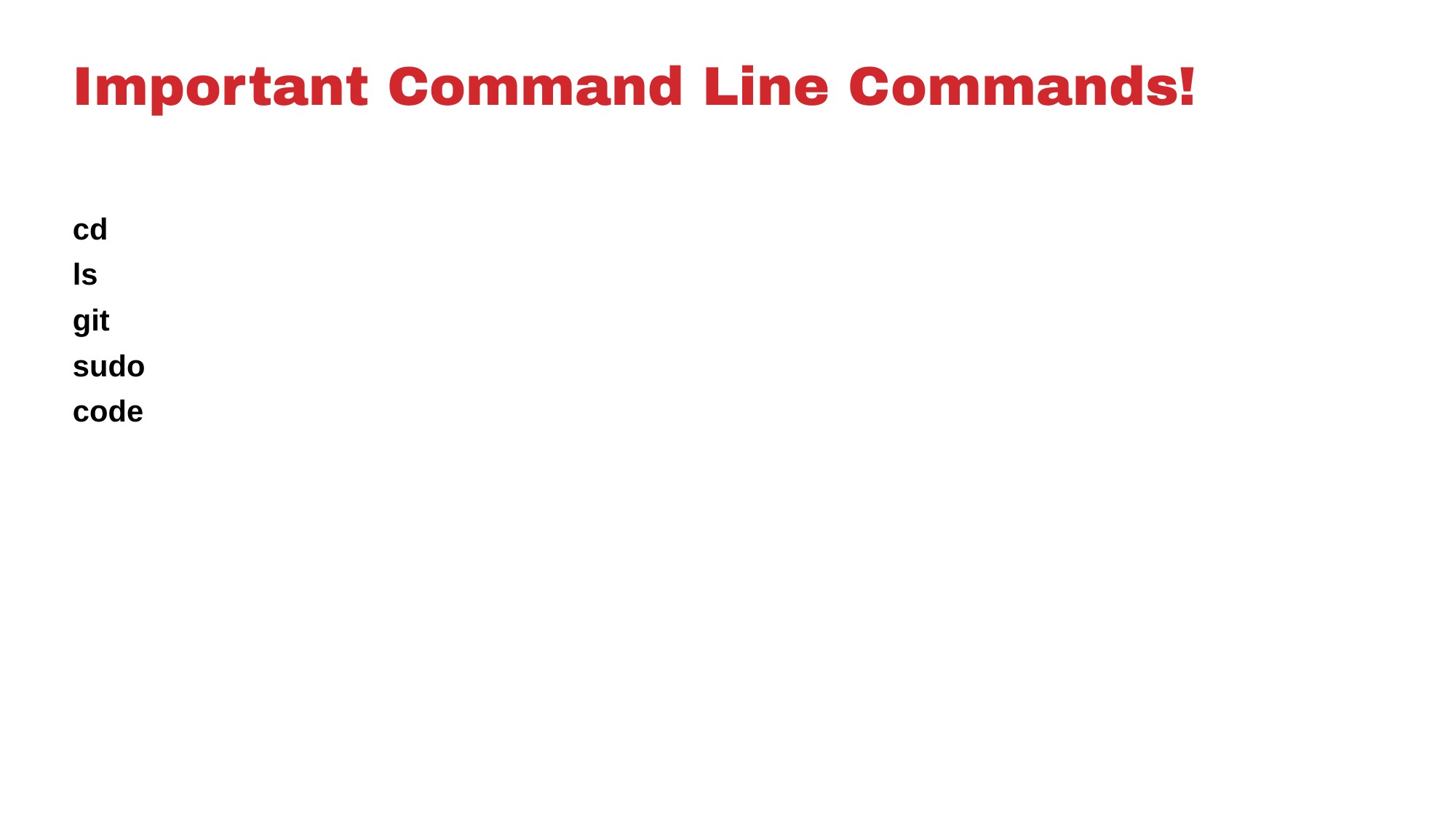

# Important Command Line Commands!

cd
ls
git
sudo
code